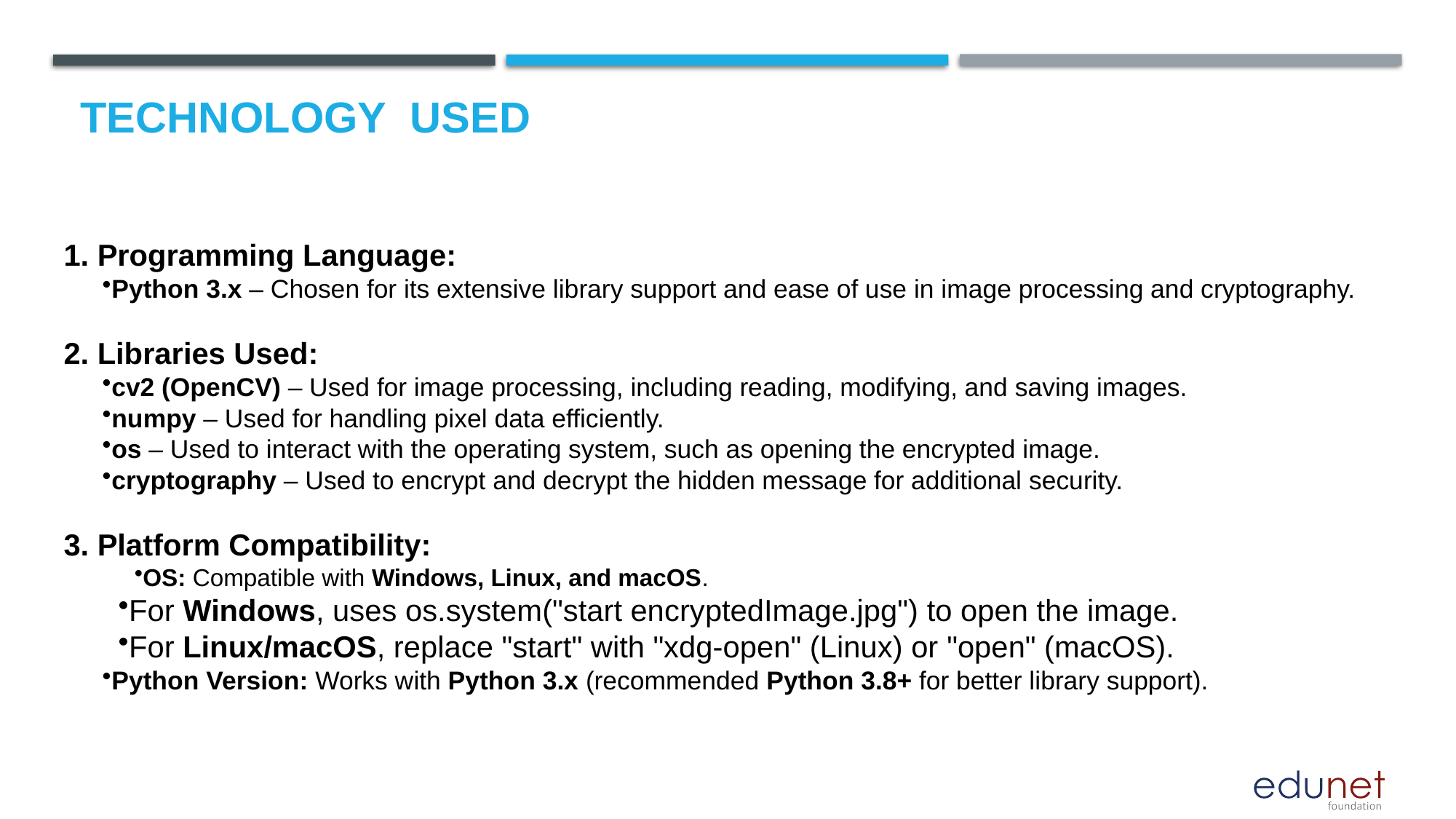

# Technology  used
1. Programming Language:
Python 3.x – Chosen for its extensive library support and ease of use in image processing and cryptography.

2. Libraries Used:
cv2 (OpenCV) – Used for image processing, including reading, modifying, and saving images.
numpy – Used for handling pixel data efficiently.
os – Used to interact with the operating system, such as opening the encrypted image.
cryptography – Used to encrypt and decrypt the hidden message for additional security.

3. Platform Compatibility:
OS: Compatible with Windows, Linux, and macOS.
For Windows, uses os.system("start encryptedImage.jpg") to open the image.
For Linux/macOS, replace "start" with "xdg-open" (Linux) or "open" (macOS).
Python Version: Works with Python 3.x (recommended Python 3.8+ for better library support).